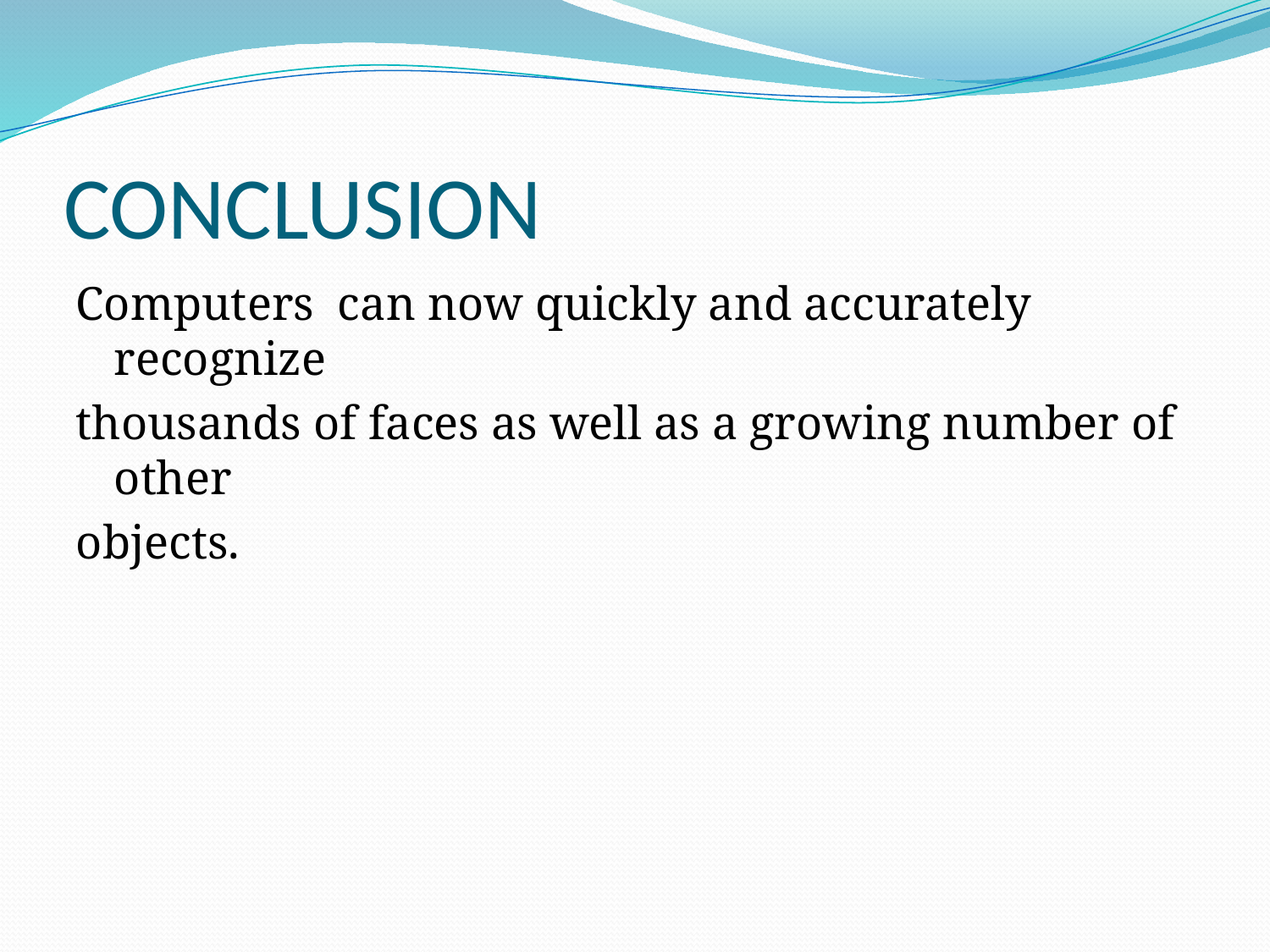

# CONCLUSION
Computers  can now quickly and accurately recognize
thousands of faces as well as a growing number of other
objects.